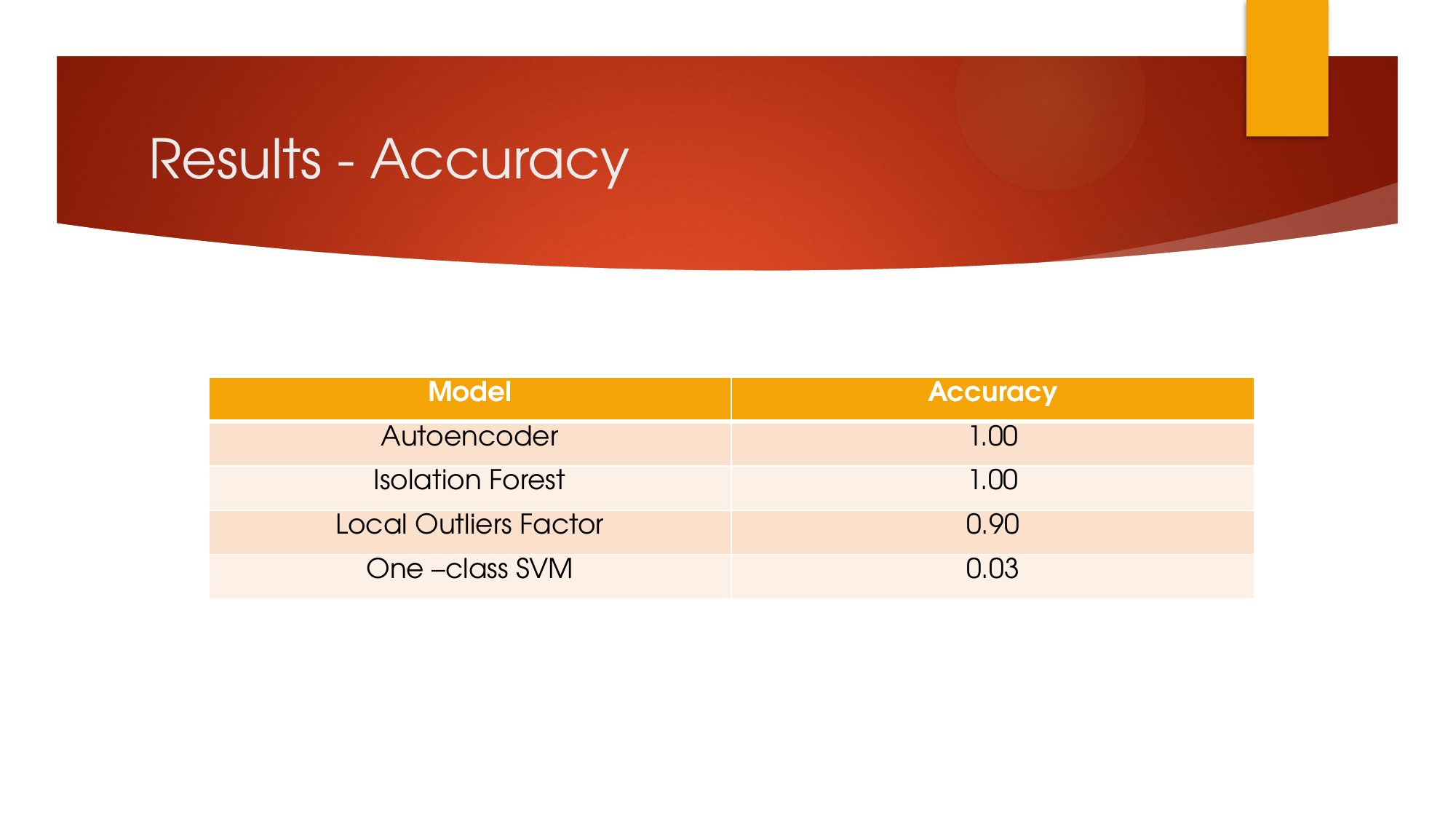

# Results - Accuracy
| Model | Accuracy |
| --- | --- |
| Autoencoder | 1.00 |
| Isolation Forest | 1.00 |
| Local Outliers Factor | 0.90 |
| One –class SVM | 0.03 |